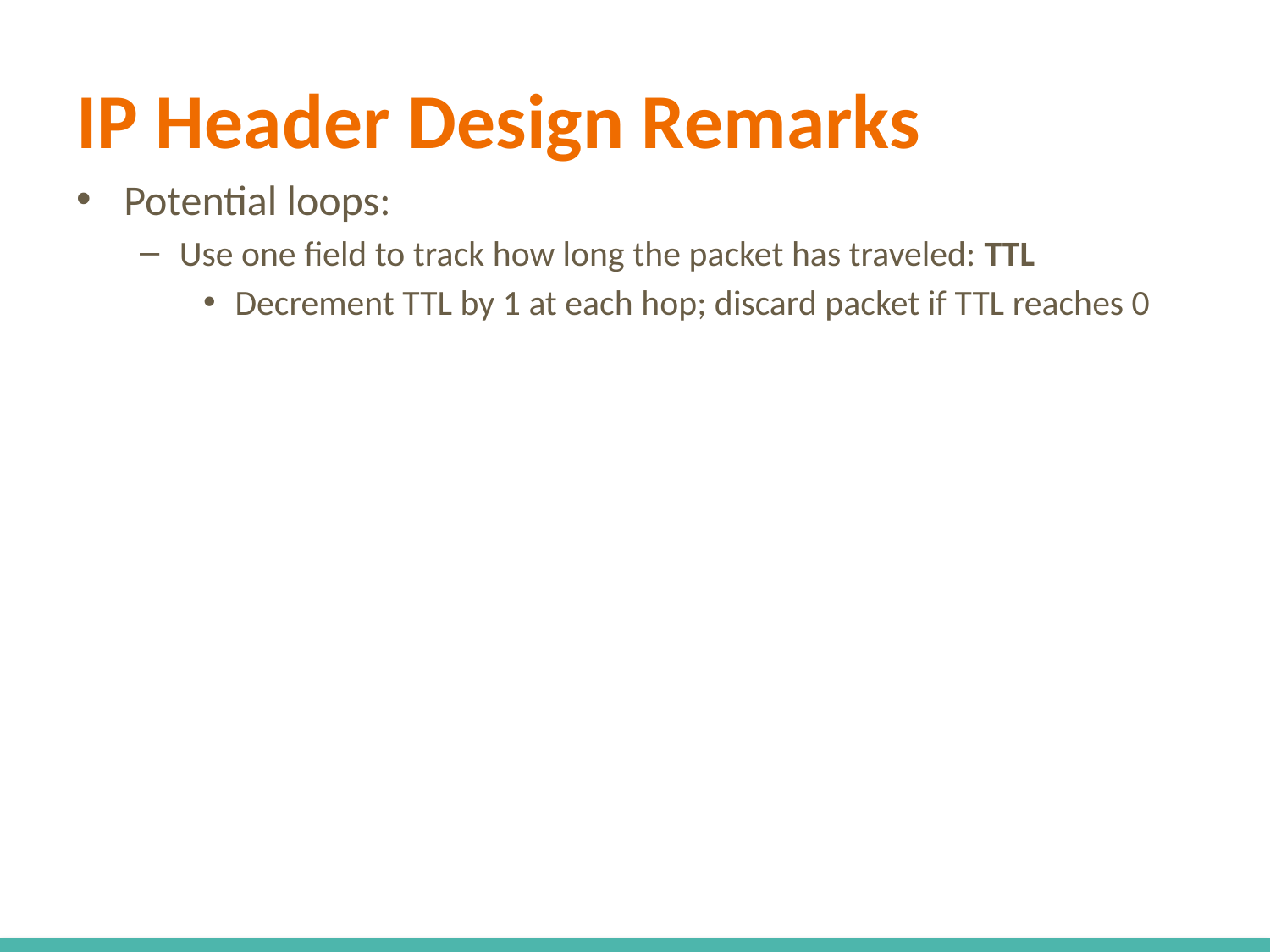

# IP Header Design Remarks
Potential loops:
Use one field to track how long the packet has traveled: TTL
Decrement TTL by 1 at each hop; discard packet if TTL reaches 0